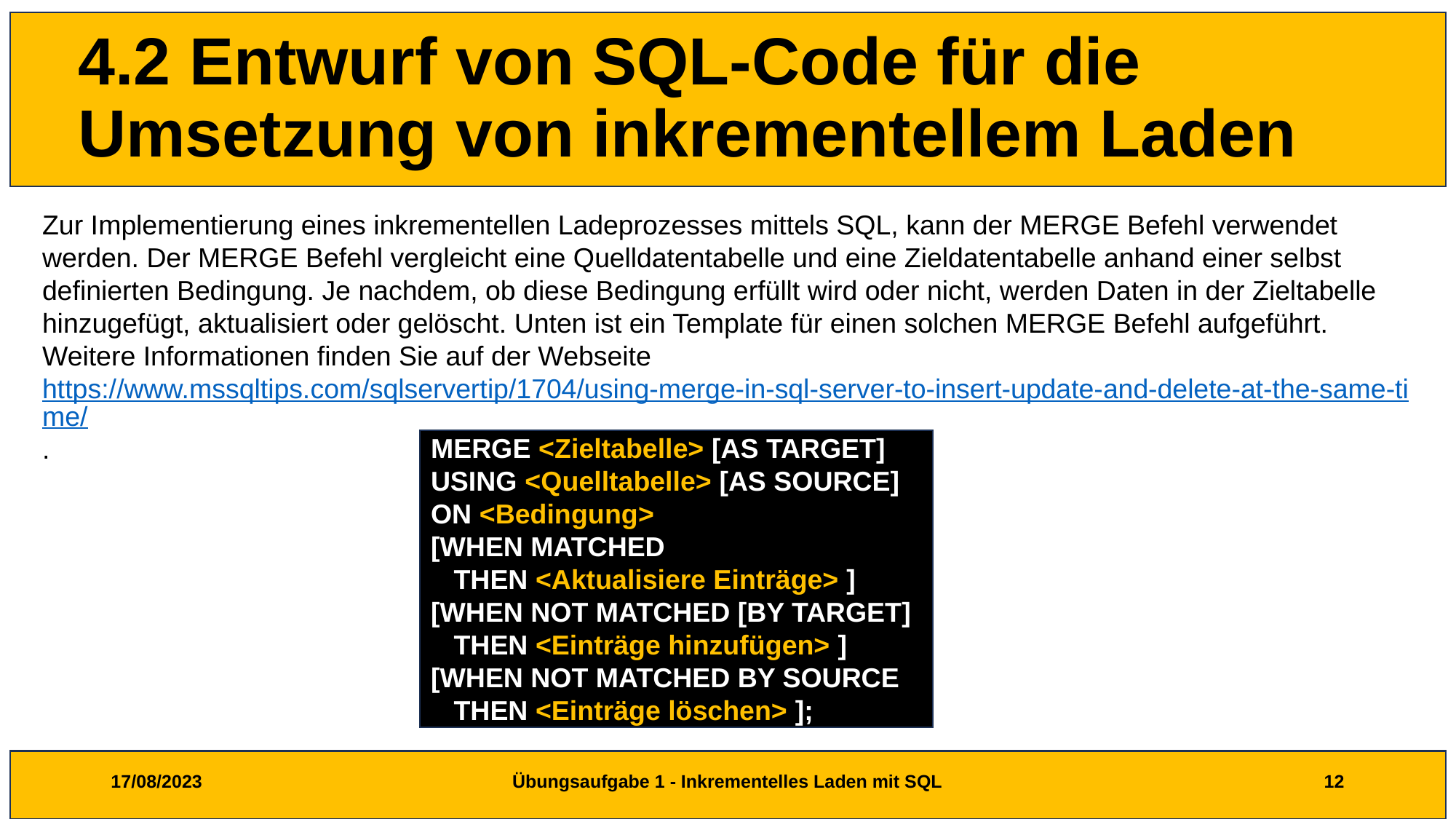

# 4.2 Entwurf von SQL-Code für die Umsetzung von inkrementellem Laden
Zur Implementierung eines inkrementellen Ladeprozesses mittels SQL, kann der MERGE Befehl verwendet werden. Der MERGE Befehl vergleicht eine Quelldatentabelle und eine Zieldatentabelle anhand einer selbst definierten Bedingung. Je nachdem, ob diese Bedingung erfüllt wird oder nicht, werden Daten in der Zieltabelle hinzugefügt, aktualisiert oder gelöscht. Unten ist ein Template für einen solchen MERGE Befehl aufgeführt. Weitere Informationen finden Sie auf der Webseite https://www.mssqltips.com/sqlservertip/1704/using-merge-in-sql-server-to-insert-update-and-delete-at-the-same-time/.
MERGE <Zieltabelle> [AS TARGET]
USING <Quelltabelle> [AS SOURCE]
ON <Bedingung>
[WHEN MATCHED
   THEN <Aktualisiere Einträge> ]
[WHEN NOT MATCHED [BY TARGET]
   THEN <Einträge hinzufügen> ]
[WHEN NOT MATCHED BY SOURCE
   THEN <Einträge löschen> ];

17/08/2023
Übungsaufgabe 1 - Inkrementelles Laden mit SQL
12